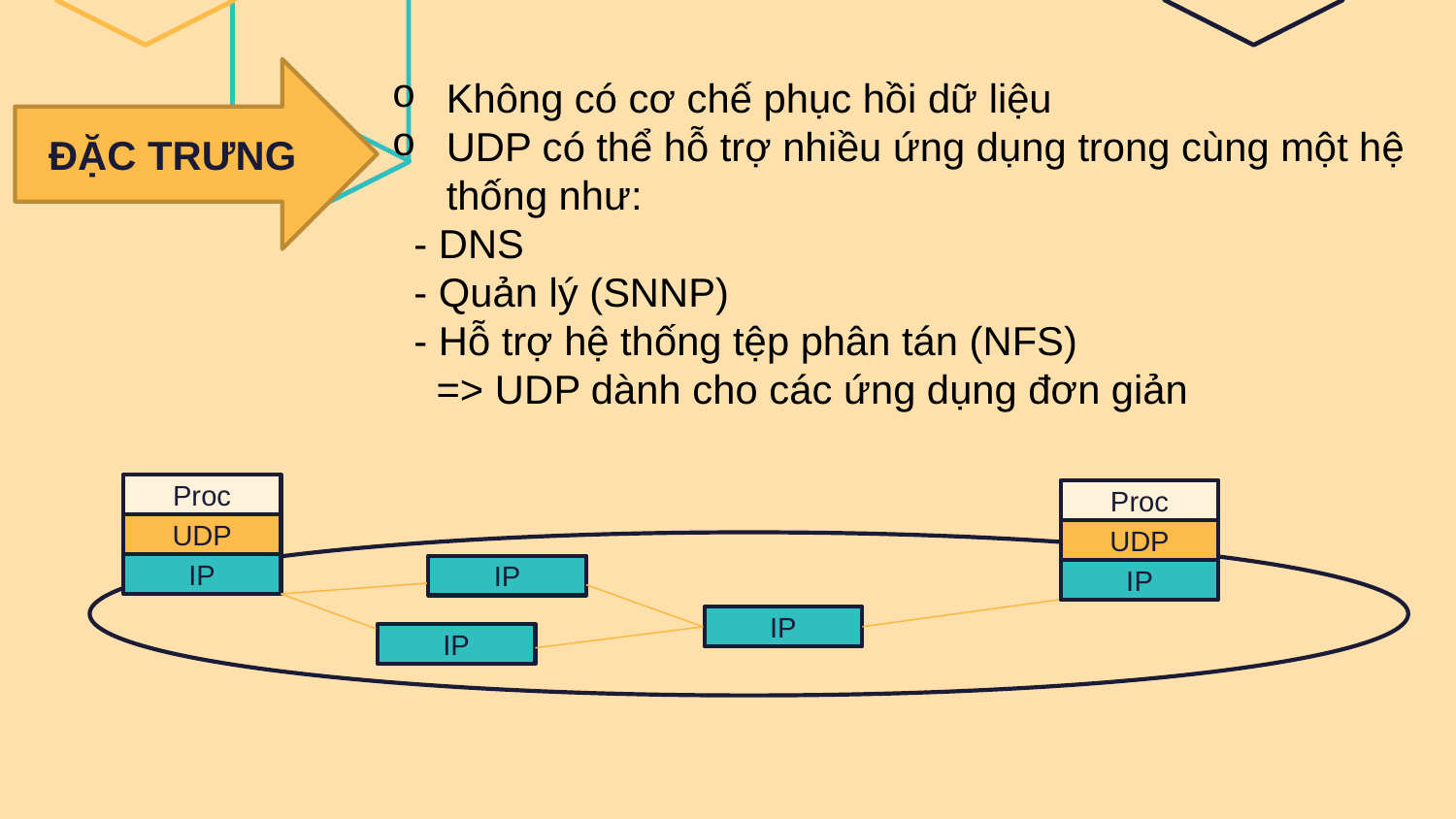

ĐẶC TRƯNG
Không có cơ chế phục hồi dữ liệu
UDP có thể hỗ trợ nhiều ứng dụng trong cùng một hệ thống như:
  - DNS
  - Quản lý (SNNP)
  - Hỗ trợ hệ thống tệp phân tán (NFS)
    => UDP dành cho các ứng dụng đơn giản
Proc
UDP
IP
Proc
UDP
IP
IP
IP
IP